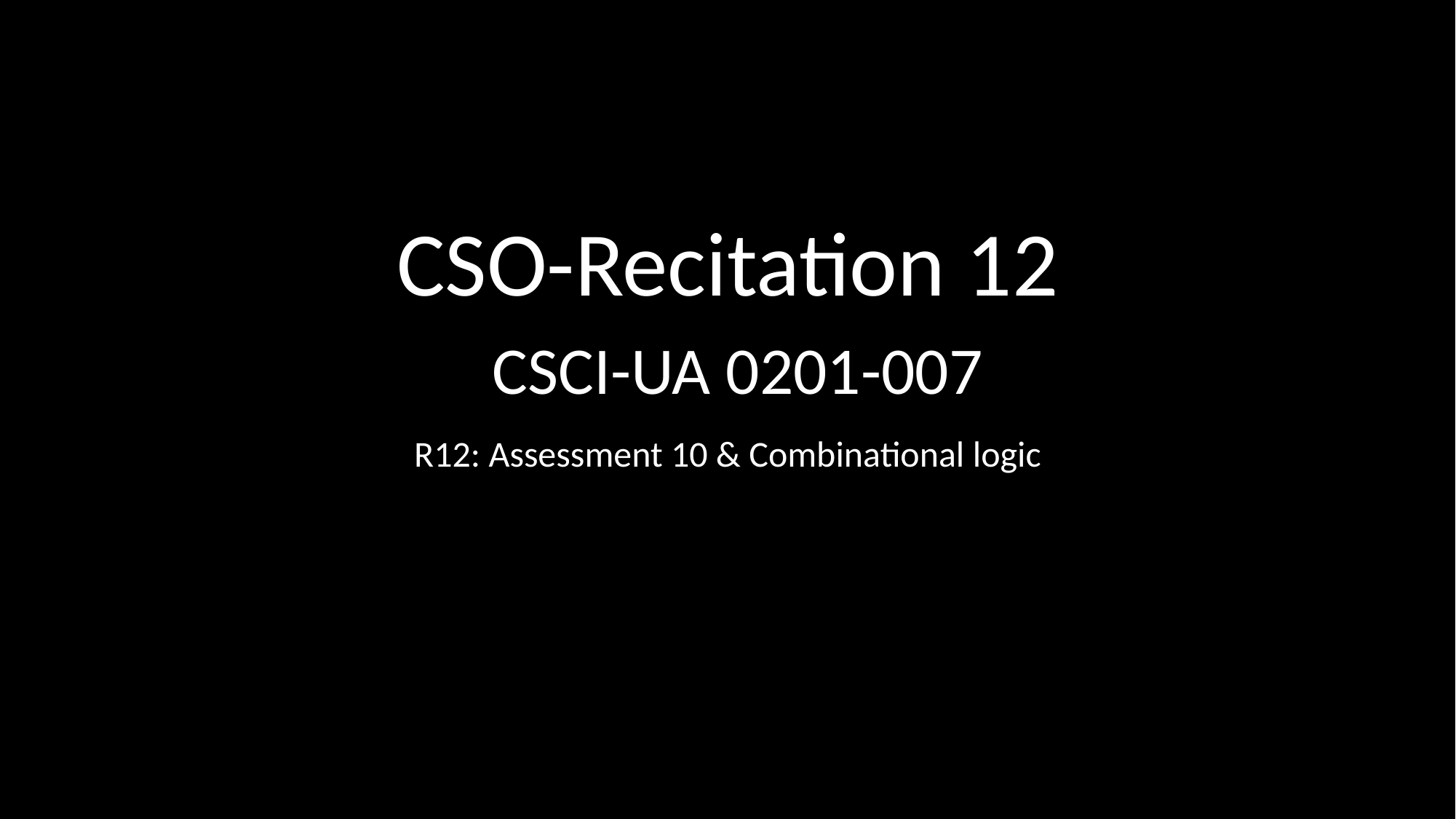

# CSO-Recitation 12 CSCI-UA 0201-007
R12: Assessment 10 & Combinational logic